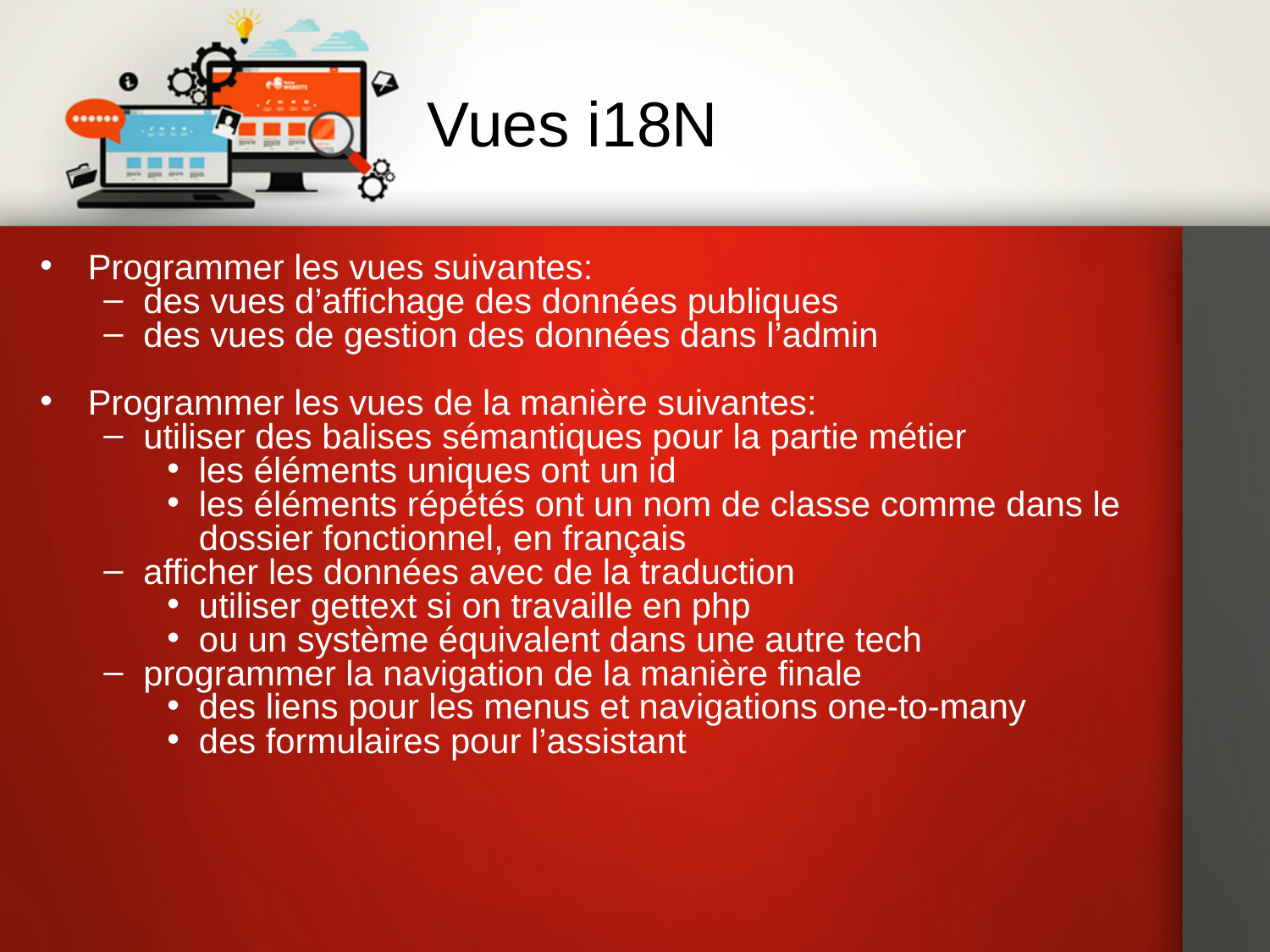

# Vues i18N
Programmer les vues suivantes:
des vues d’affichage des données publiques
des vues de gestion des données dans l’admin

Programmer les vues de la manière suivantes:
utiliser des balises sémantiques pour la partie métier
les éléments uniques ont un id
les éléments répétés ont un nom de classe comme dans le dossier fonctionnel, en français
afficher les données avec de la traduction
utiliser gettext si on travaille en php
ou un système équivalent dans une autre tech
programmer la navigation de la manière finale
des liens pour les menus et navigations one-to-many
des formulaires pour l’assistant